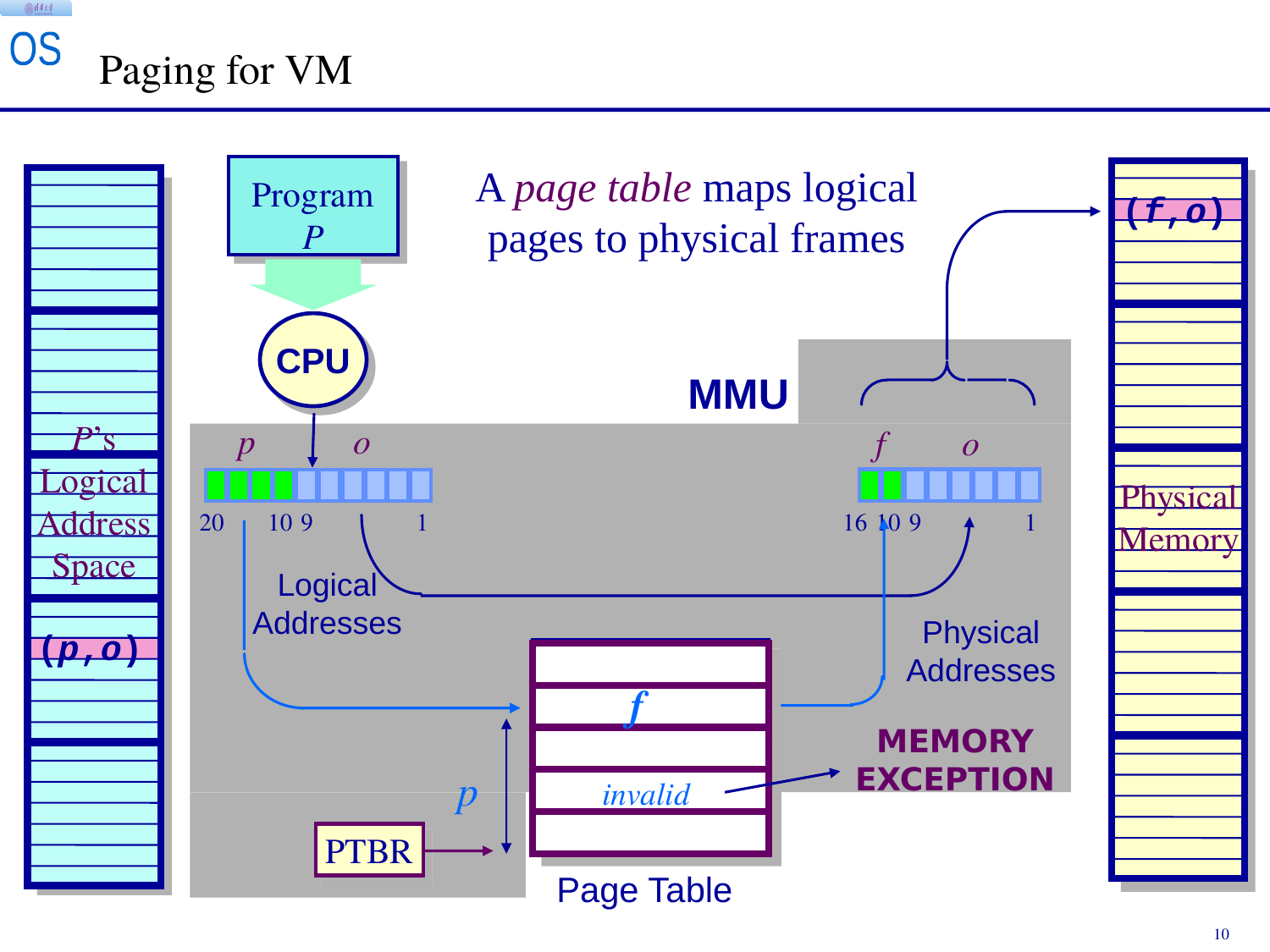

Paging for VM
A page table maps logical pages to physical frames

Program
P

(f,o)

CPU

MMU

P’s
Logical
Address
Space
p
o

f
o

Physical
Memory

20
10
9
1
16
10
9
1

Logical
Addresses

Physical
Addresses
(p,o)

Page Table

f

MEMORY
EXCEPTION

p
invalid

PTBR